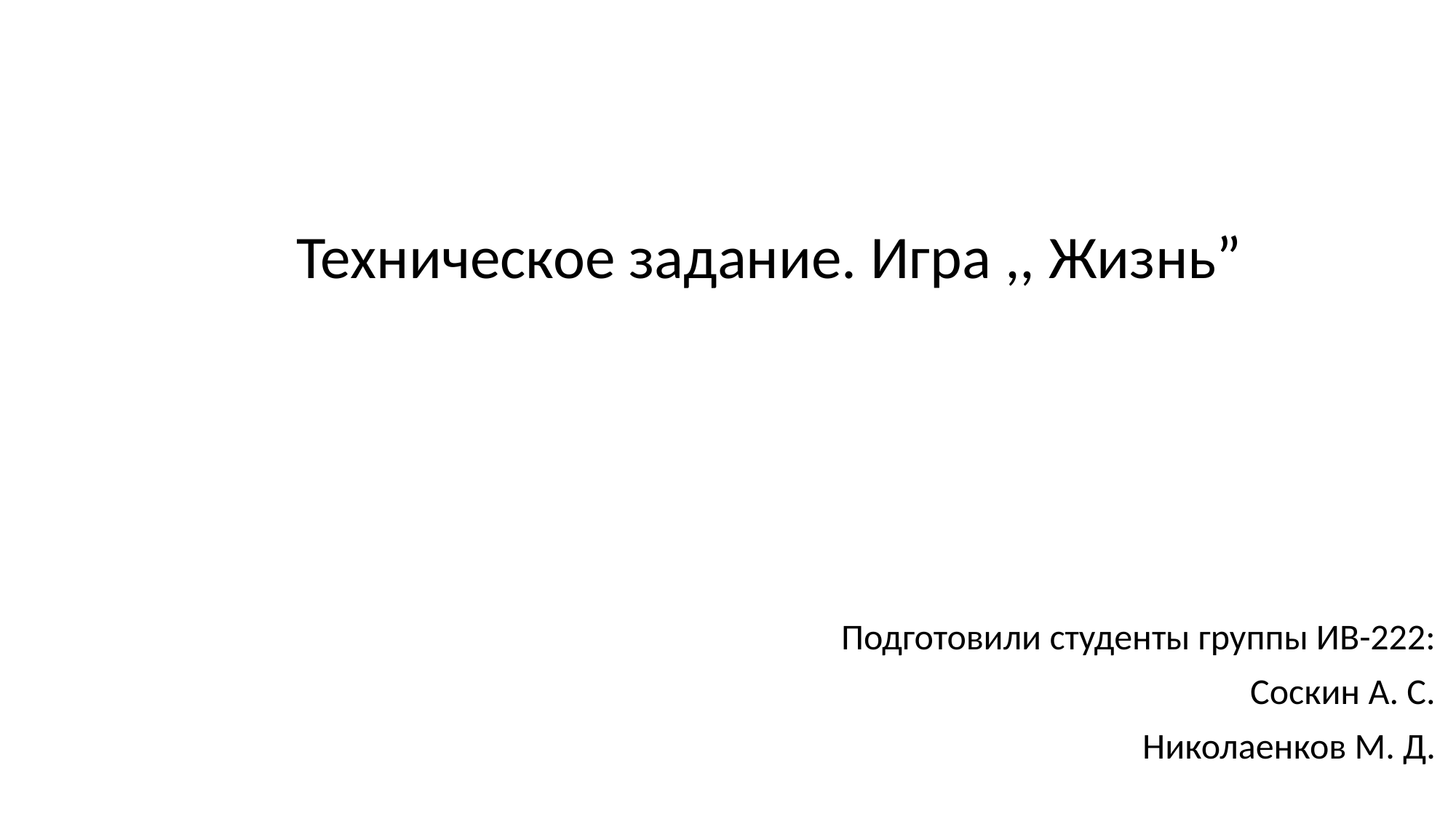

# Техническое задание. Игра ,, Жизнь”
Подготовили студенты группы ИВ-222:
Соскин А. С.
Николаенков М. Д.